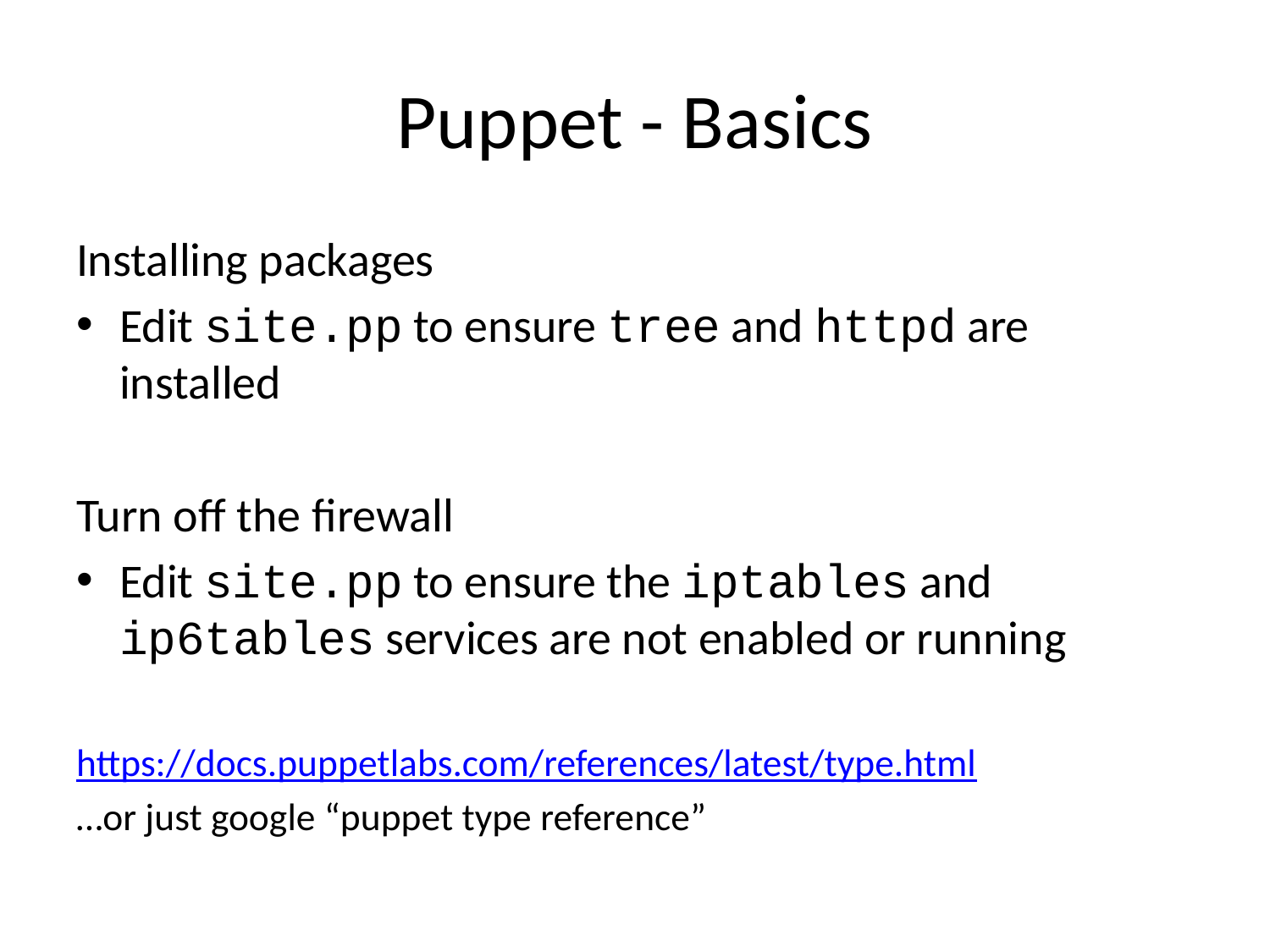

# Puppet - Basics
Installing packages
Edit site.pp to ensure tree and httpd are installed

Turn off the firewall
Edit site.pp to ensure the iptables and ip6tables services are not enabled or running

https://docs.puppetlabs.com/references/latest/type.html
…or just google “puppet type reference”